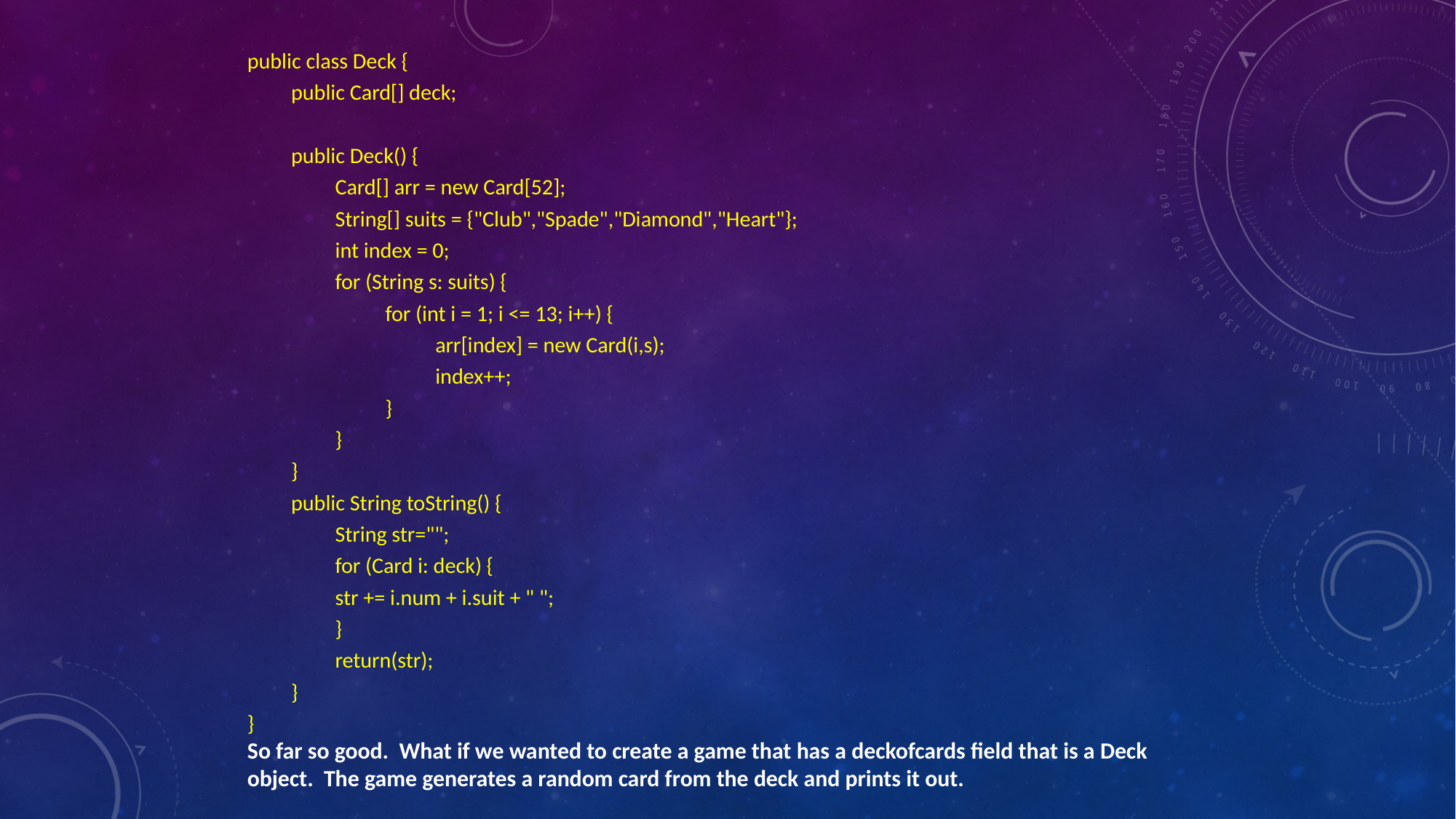

public class Deck {
public Card[] deck;

public Deck() {
Card[] arr = new Card[52];
String[] suits = {"Club","Spade","Diamond","Heart"};
int index = 0;
for (String s: suits) {
for (int i = 1; i <= 13; i++) {
arr[index] = new Card(i,s);
index++;
}
}
}
public String toString() {
String str="";
for (Card i: deck) {
		str += i.num + i.suit + " ";
}
return(str);
}
}
So far so good.  What if we wanted to create a game that has a deckofcards field that is a Deck object.  The game generates a random card from the deck and prints it out.